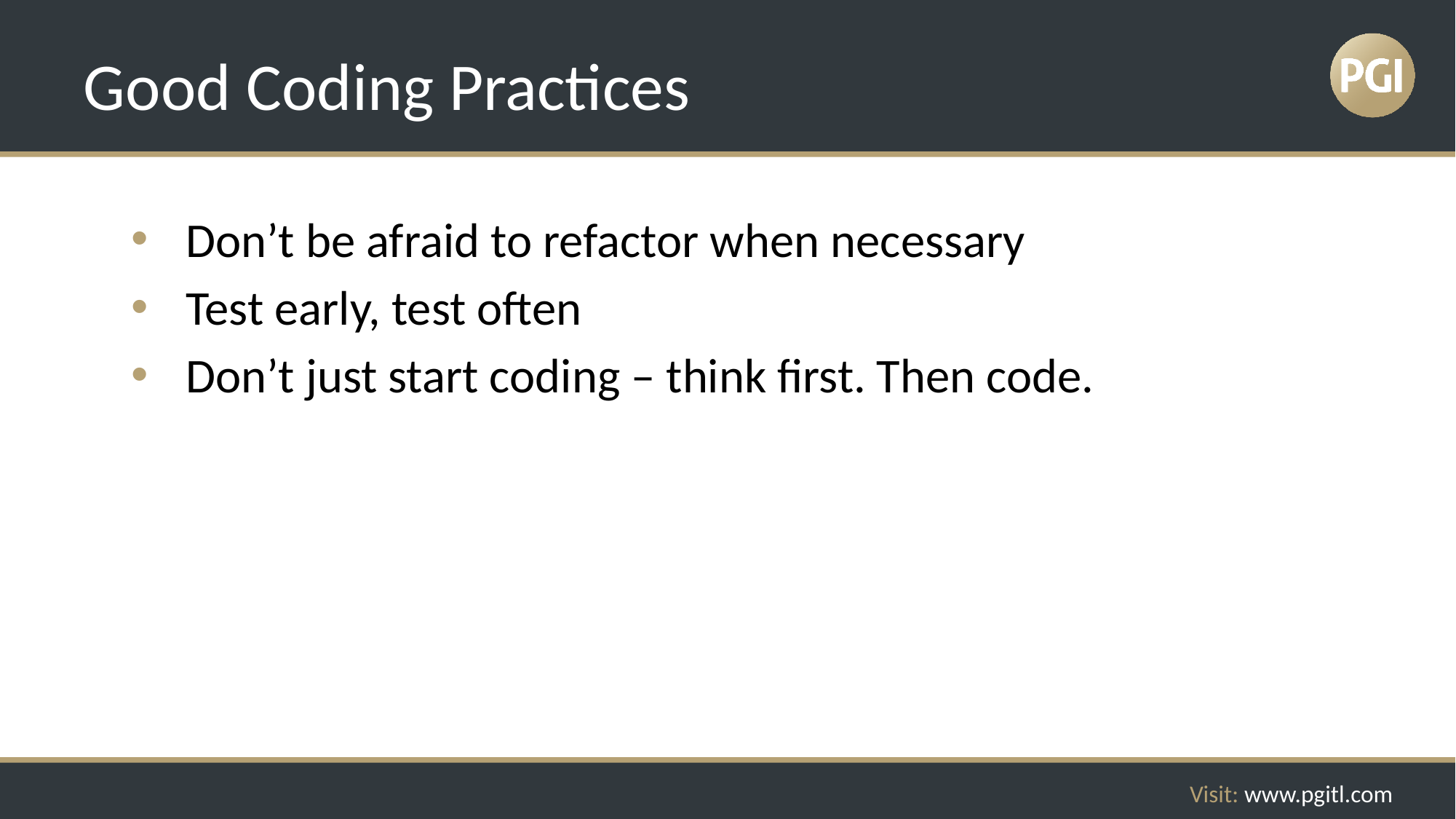

# Good Coding Practices
Don’t be afraid to refactor when necessary
Test early, test often
Don’t just start coding – think first. Then code.